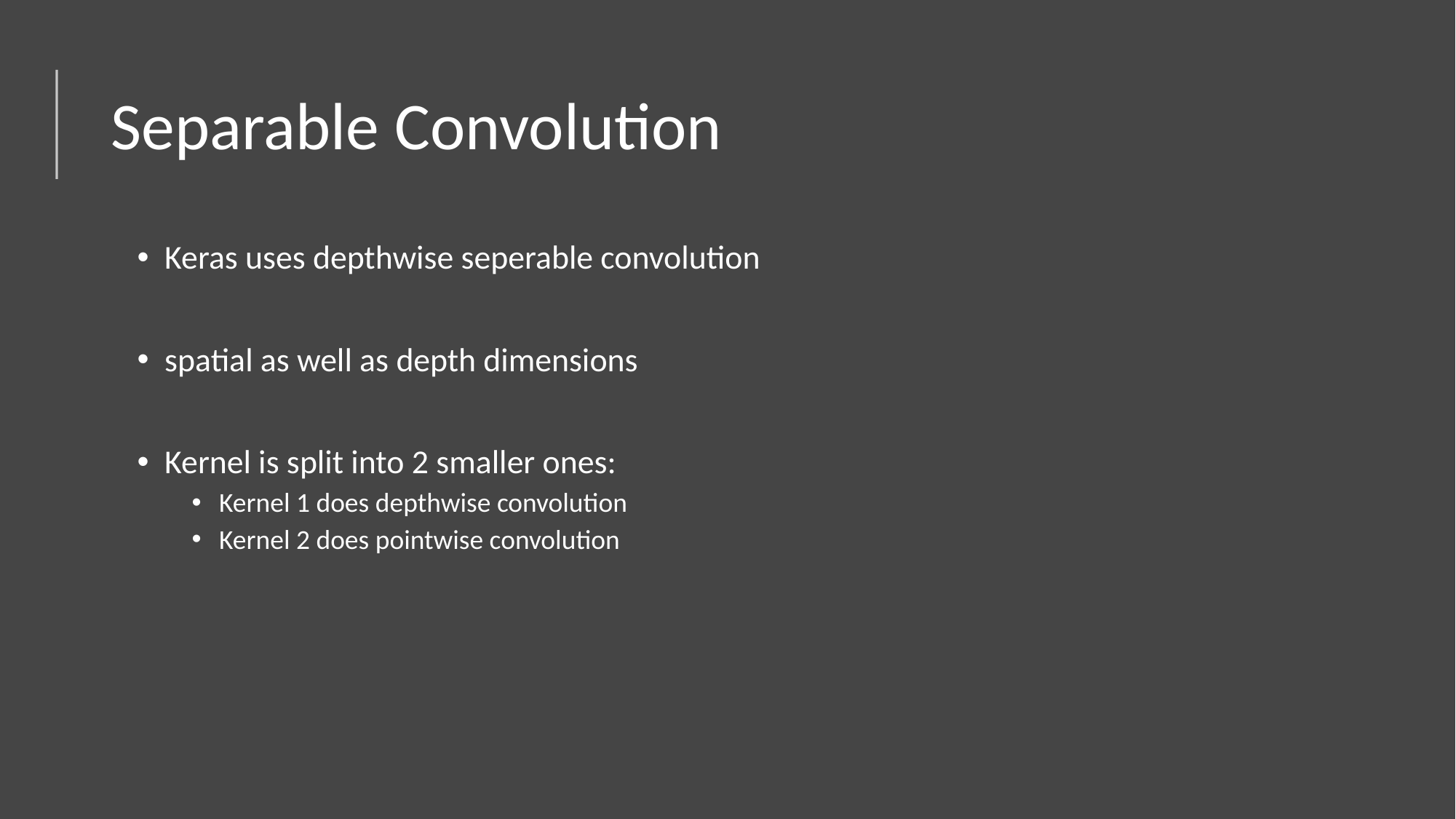

# Separable Convolution
Keras uses depthwise seperable convolution

spatial as well as depth dimensions

Kernel is split into 2 smaller ones:
Kernel 1 does depthwise convolution
Kernel 2 does pointwise convolution